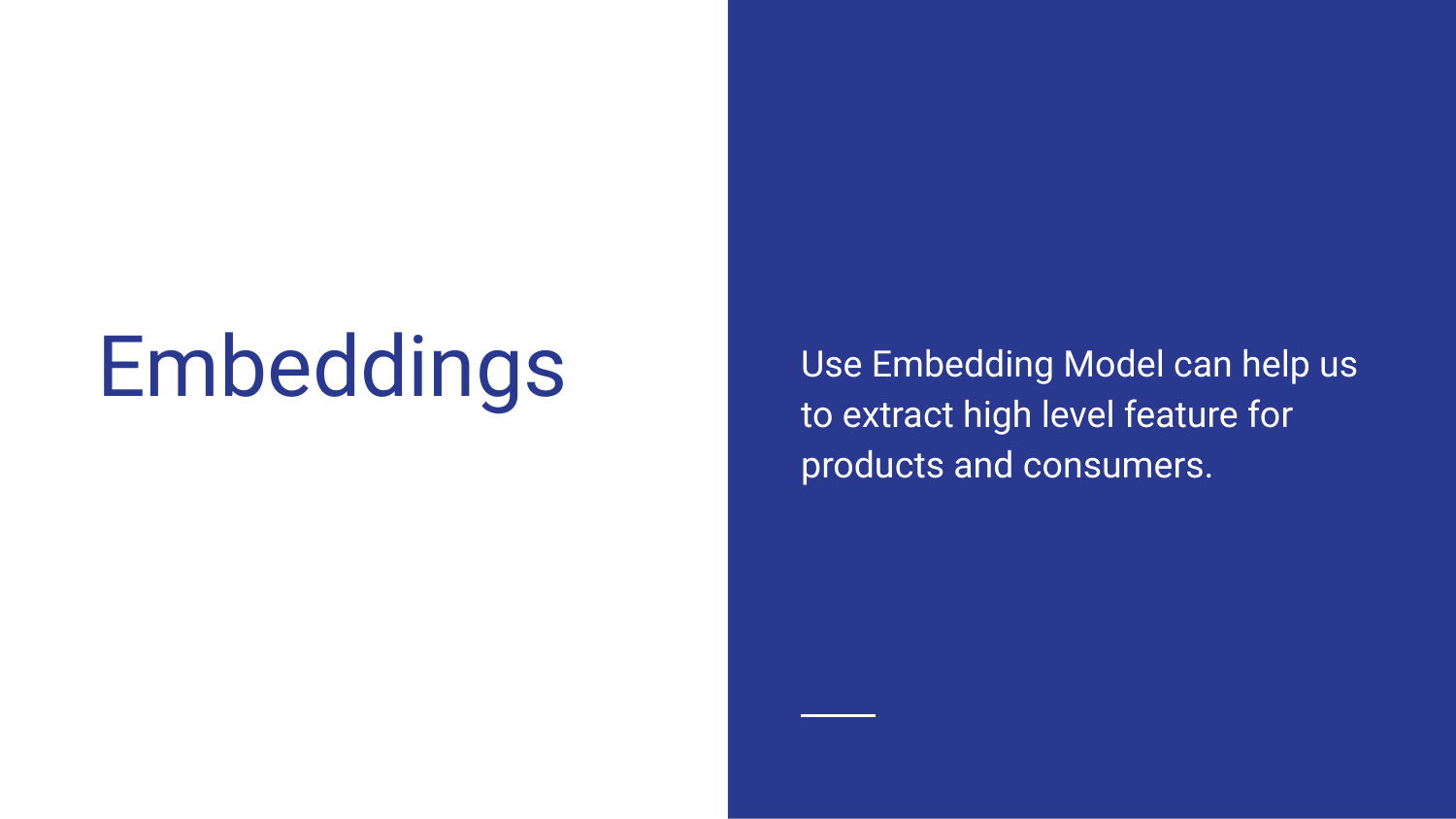

Use Embedding Model can help us to extract high level feature for products and consumers.
# Embeddings